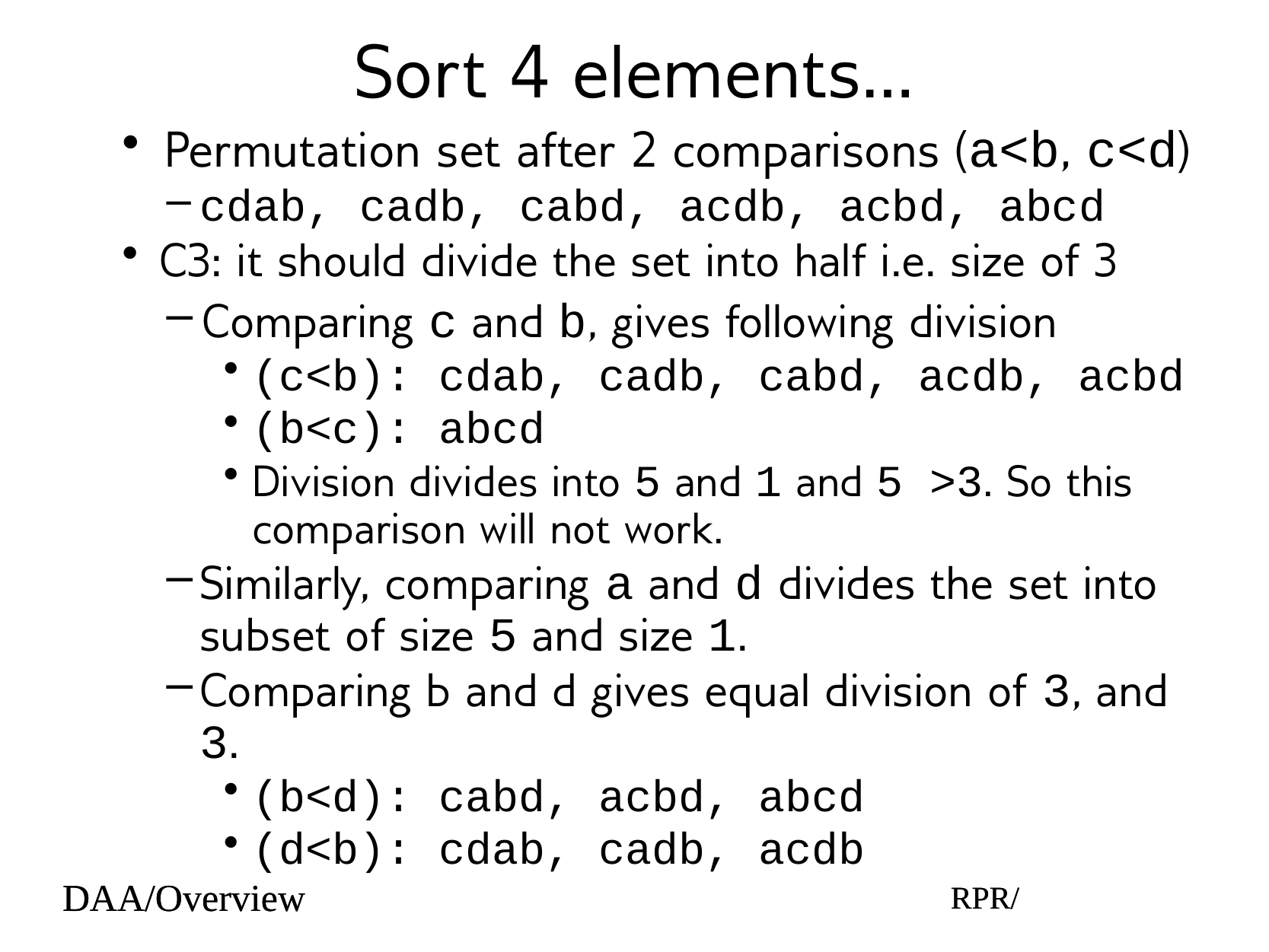

# Sort 4 elements…
Permutation set after 2 comparisons (a<b, c<d)
cdab, cadb, cabd, acdb, acbd, abcd
C3: it should divide the set into half i.e. size of 3
Comparing c and b, gives following division
(c<b): cdab, cadb, cabd, acdb, acbd
(b<c): abcd
Division divides into 5 and 1 and 5 >3. So this comparison will not work.
Similarly, comparing a and d divides the set into subset of size 5 and size 1.
Comparing b and d gives equal division of 3, and 3.
(b<d): cabd, acbd, abcd
(d<b): cdab, cadb, acdb
DAA/Overview
RPR/
7